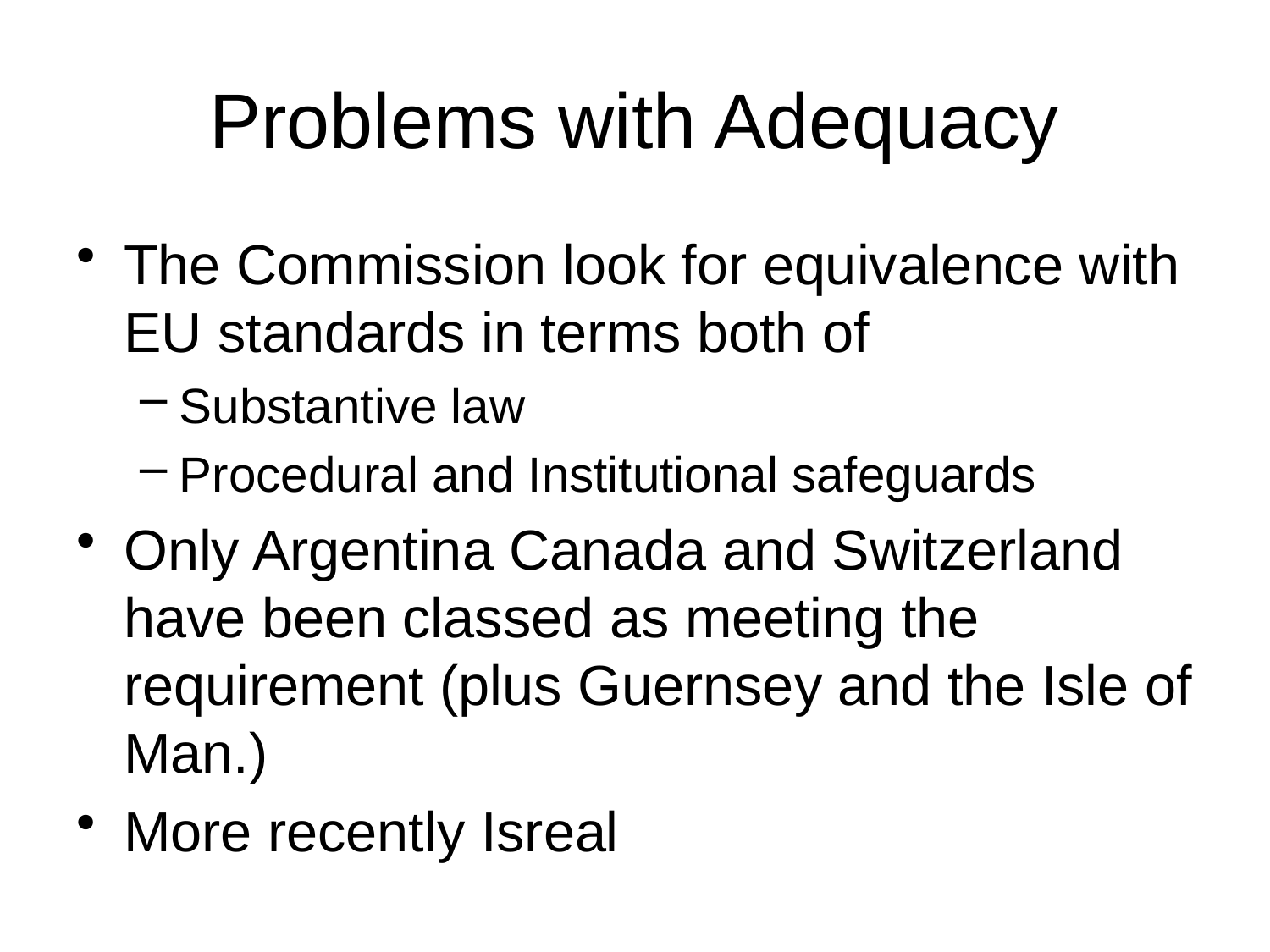

# Problems with Adequacy
The Commission look for equivalence with EU standards in terms both of
Substantive law
Procedural and Institutional safeguards
Only Argentina Canada and Switzerland have been classed as meeting the requirement (plus Guernsey and the Isle of Man.)
More recently Isreal